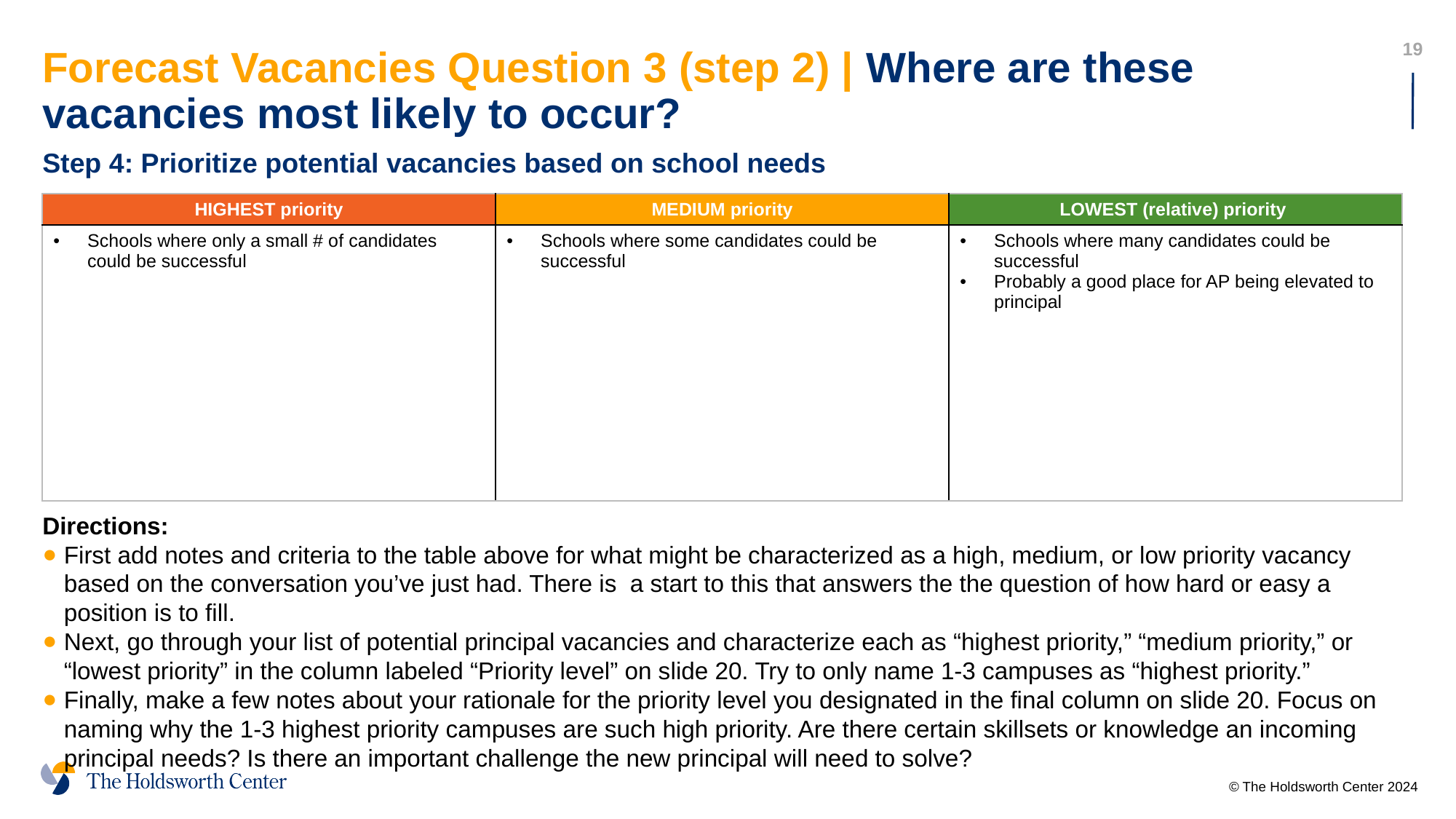

# Forecast Vacancies Question 3 (step 2) | Where are these vacancies most likely to occur?
Step 4: Prioritize potential vacancies based on school needs
| HIGHEST priority | MEDIUM priority | LOWEST (relative) priority |
| --- | --- | --- |
| Schools where only a small # of candidates could be successful | Schools where some candidates could be successful | Schools where many candidates could be successful Probably a good place for AP being elevated to principal |
Directions:
First add notes and criteria to the table above for what might be characterized as a high, medium, or low priority vacancy based on the conversation you’ve just had. There is  a start to this that answers the the question of how hard or easy a position is to fill.
Next, go through your list of potential principal vacancies and characterize each as “highest priority,” “medium priority,” or “lowest priority” in the column labeled “Priority level” on slide 20. Try to only name 1-3 campuses as “highest priority.”
Finally, make a few notes about your rationale for the priority level you designated in the final column on slide 20. Focus on naming why the 1-3 highest priority campuses are such high priority. Are there certain skillsets or knowledge an incoming principal needs? Is there an important challenge the new principal will need to solve?